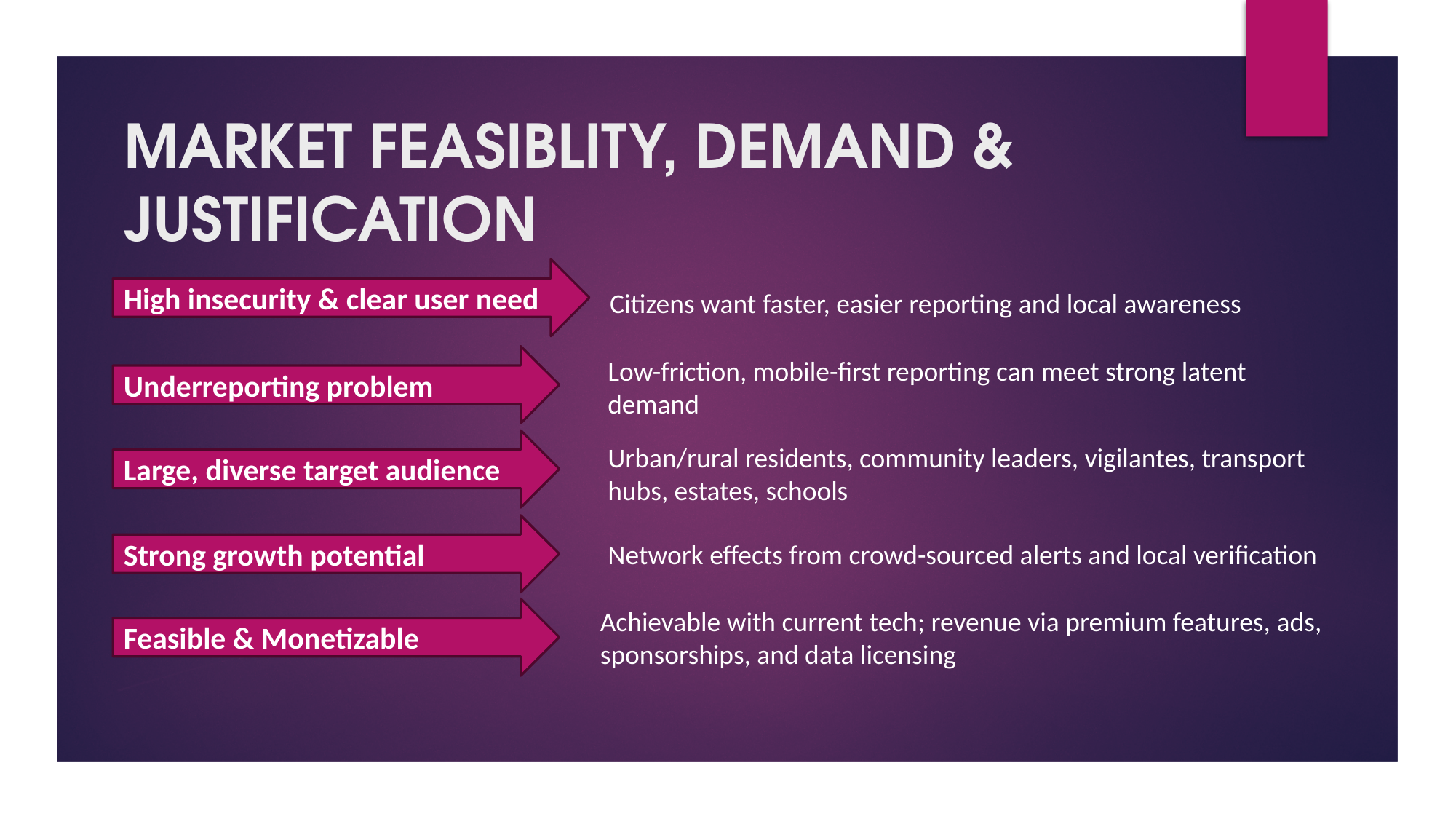

# MARKET FEASIBLITY, DEMAND & JUSTIFICATION
High insecurity & clear user need
Citizens want faster, easier reporting and local awareness
Underreporting problem
Low-friction, mobile-first reporting can meet strong latent demand
Large, diverse target audience
Urban/rural residents, community leaders, vigilantes, transport hubs, estates, schools
Strong growth potential
Network effects from crowd-sourced alerts and local verification
Achievable with current tech; revenue via premium features, ads, sponsorships, and data licensing
Feasible & Monetizable